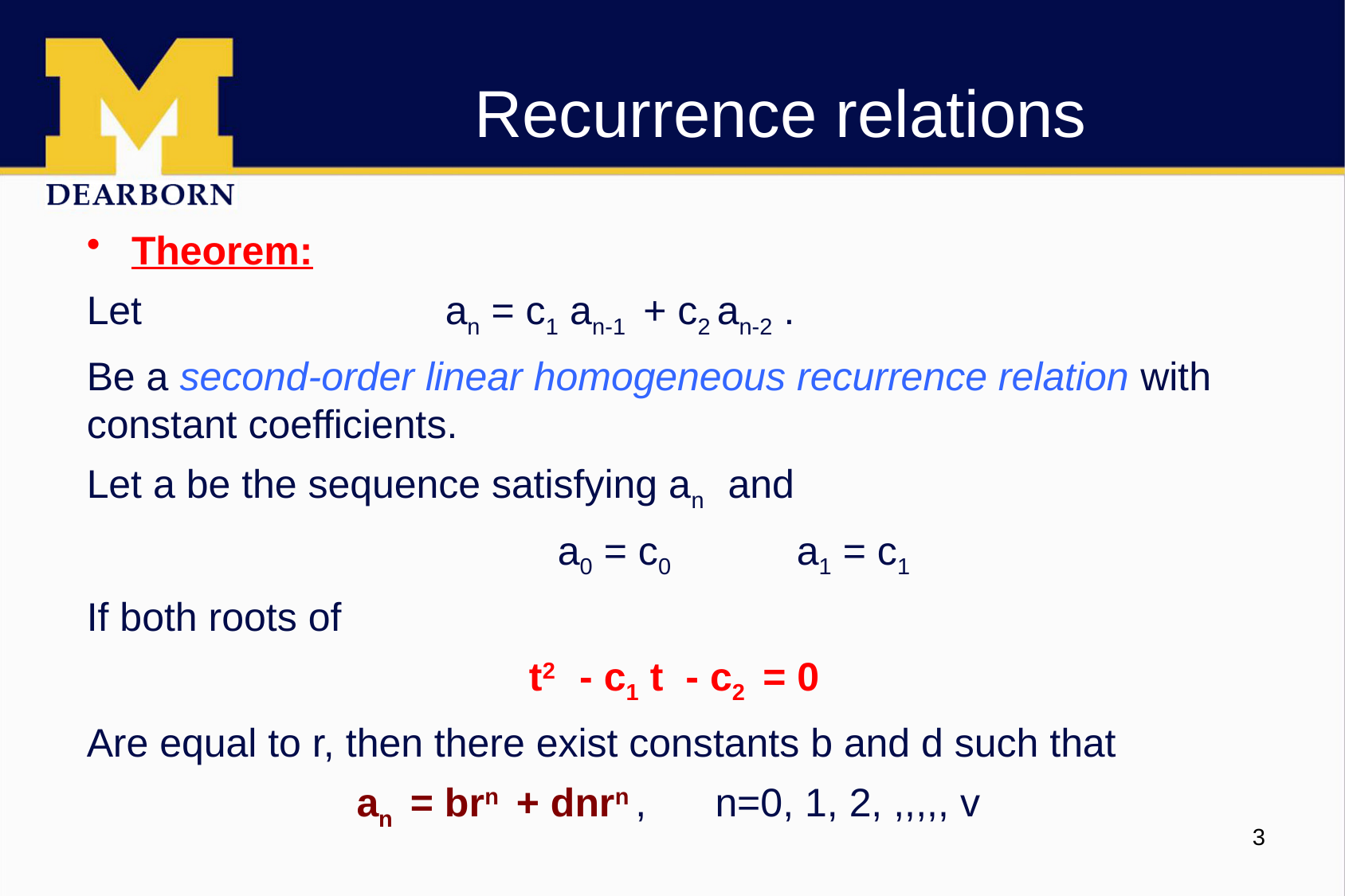

# Recurrence relations
Theorem:
Let 			an = c1 an-1  + c2 an-2 .
Be a second-order linear homogeneous recurrence relation with constant coefficients.
Let a be the sequence satisfying an   and
	a0 = c0		a1 = c1
If both roots of
t2   - c1 t  - c2  = 0
Are equal to r, then there exist constants b and d such that
an  = brn  + dnrn , 	n=0, 1, 2, ,,,,, v
3